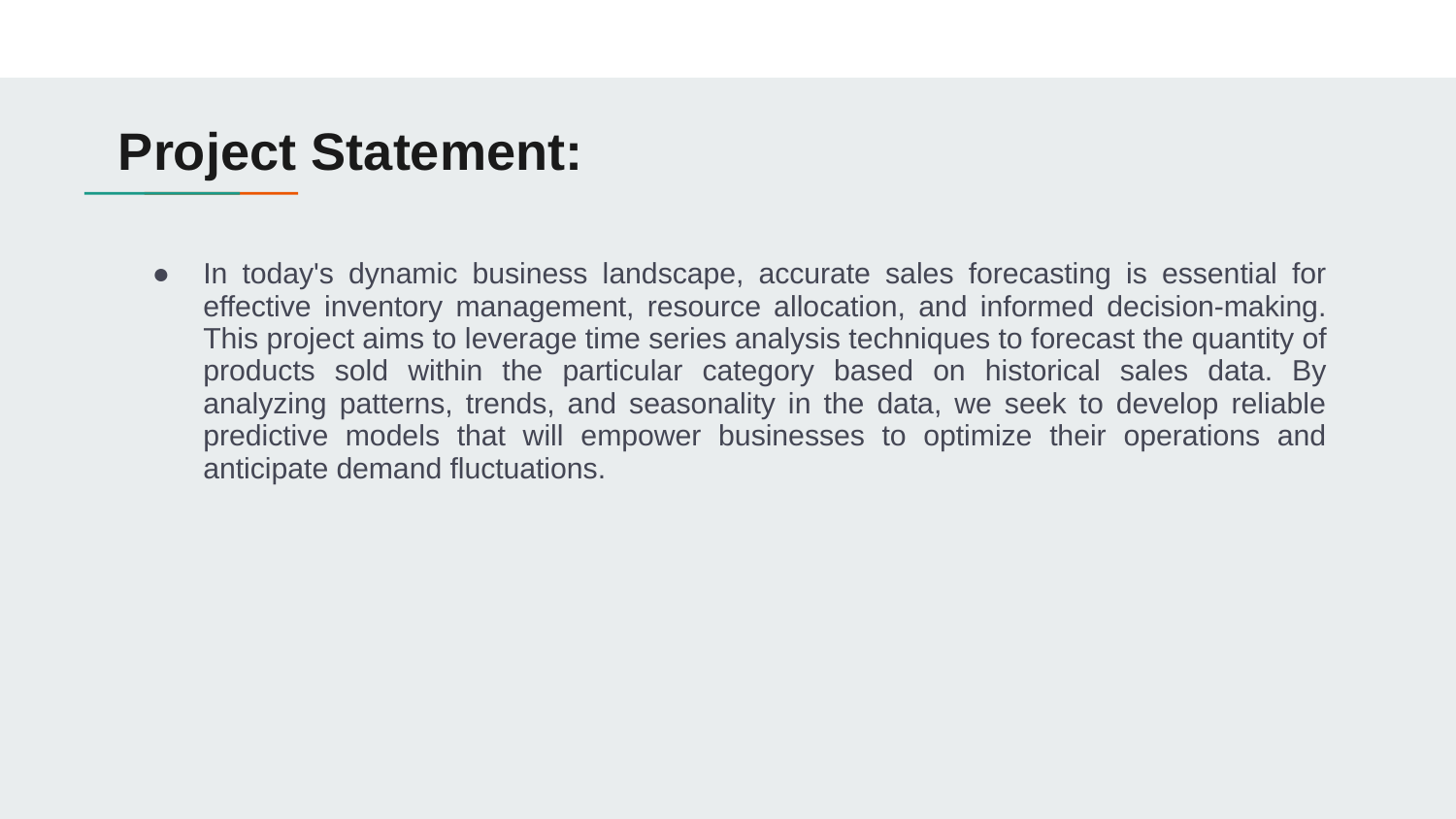

Project Statement:
# In today's dynamic business landscape, accurate sales forecasting is essential for effective inventory management, resource allocation, and informed decision-making. This project aims to leverage time series analysis techniques to forecast the quantity of products sold within the particular category based on historical sales data. By analyzing patterns, trends, and seasonality in the data, we seek to develop reliable predictive models that will empower businesses to optimize their operations and anticipate demand fluctuations.